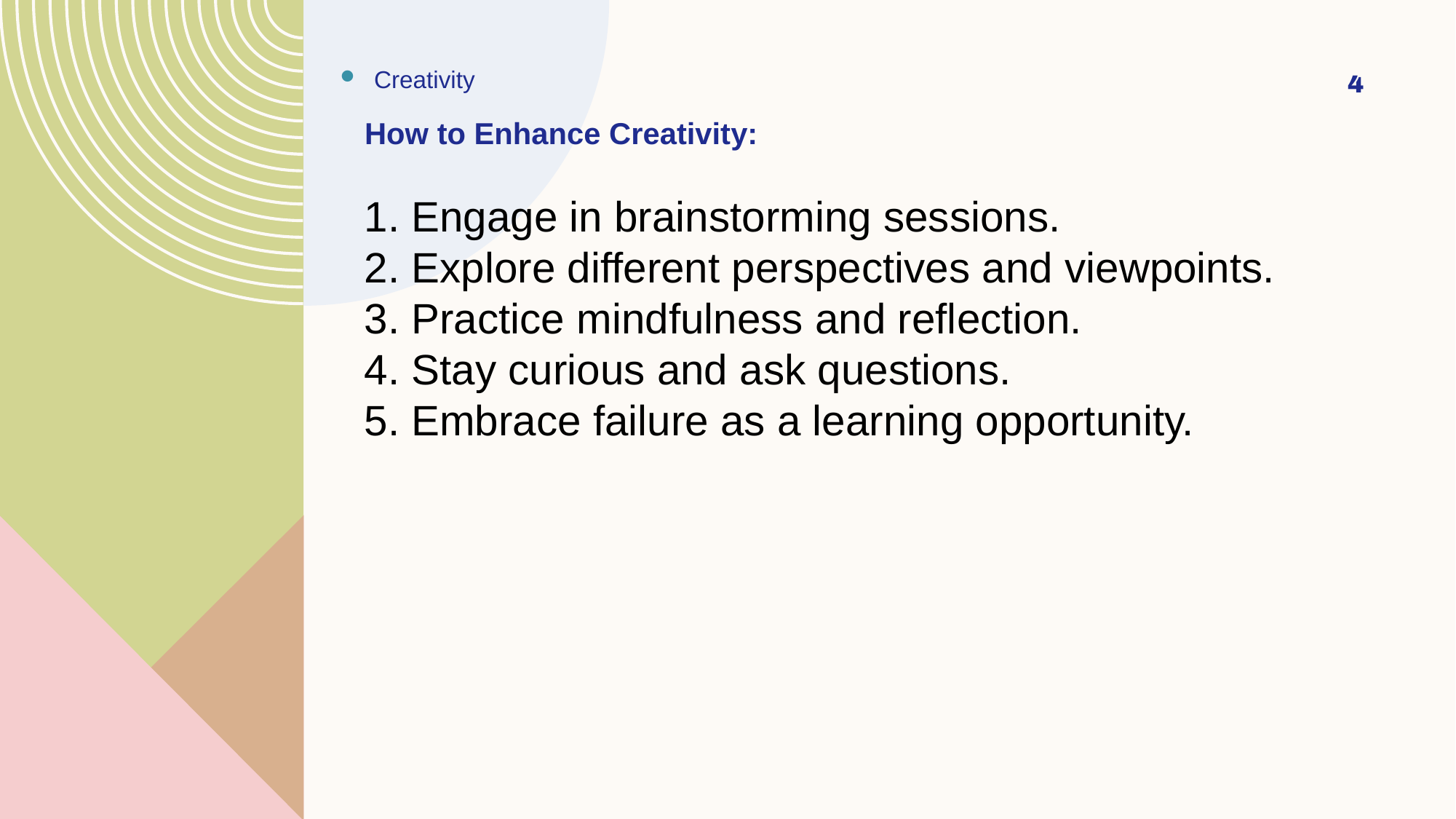

4
Creativity
How to Enhance Creativity:

1. Engage in brainstorming sessions.
2. Explore different perspectives and viewpoints.
3. Practice mindfulness and reflection.
4. Stay curious and ask questions.
5. Embrace failure as a learning opportunity.